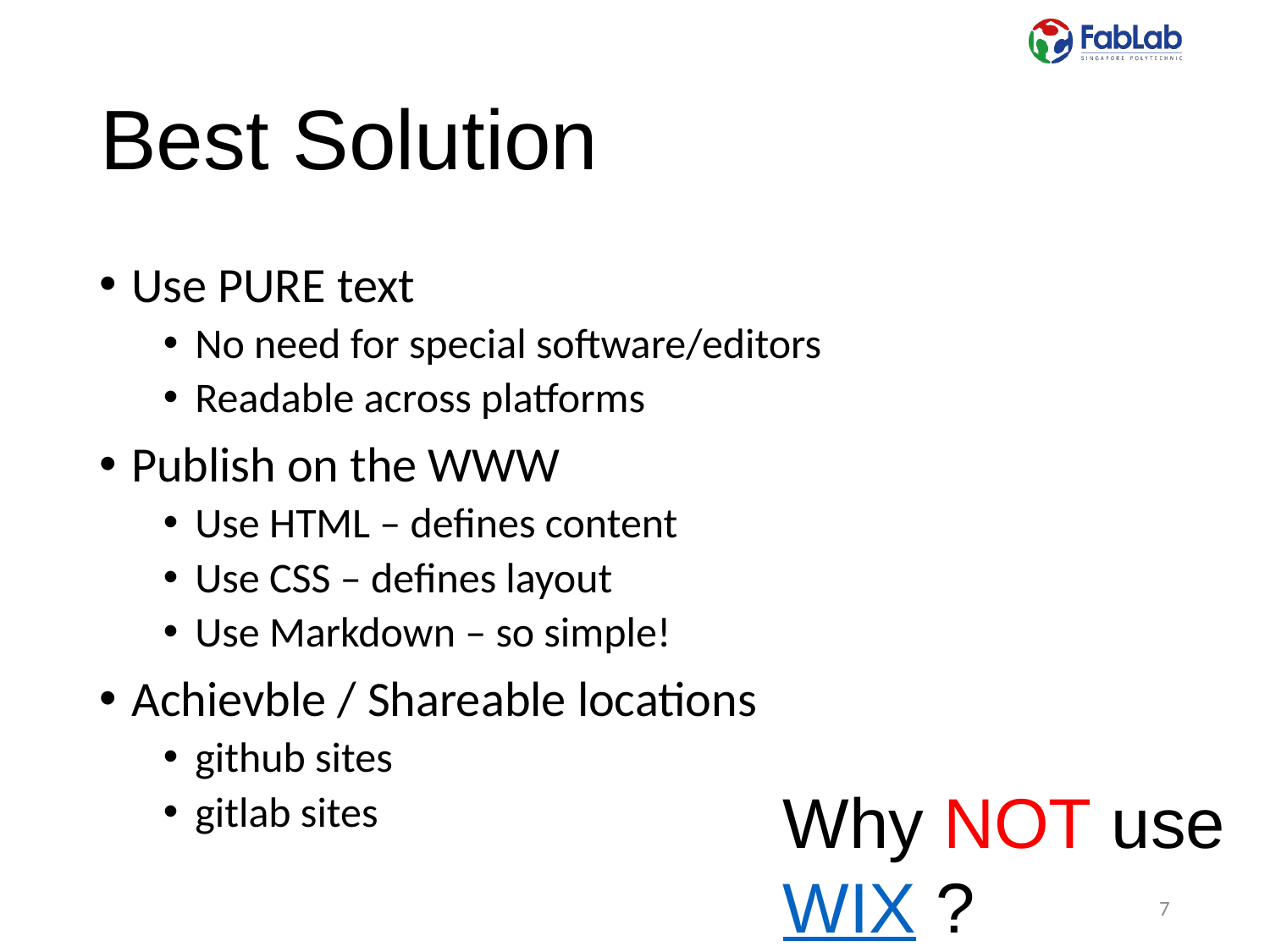

# Best Solution
Use PURE text
No need for special software/editors
Readable across platforms
Publish on the WWW
Use HTML – defines content
Use CSS – defines layout
Use Markdown – so simple!
Achievble / Shareable locations
github sites
gitlab sites
Why NOT use WIX ?
7